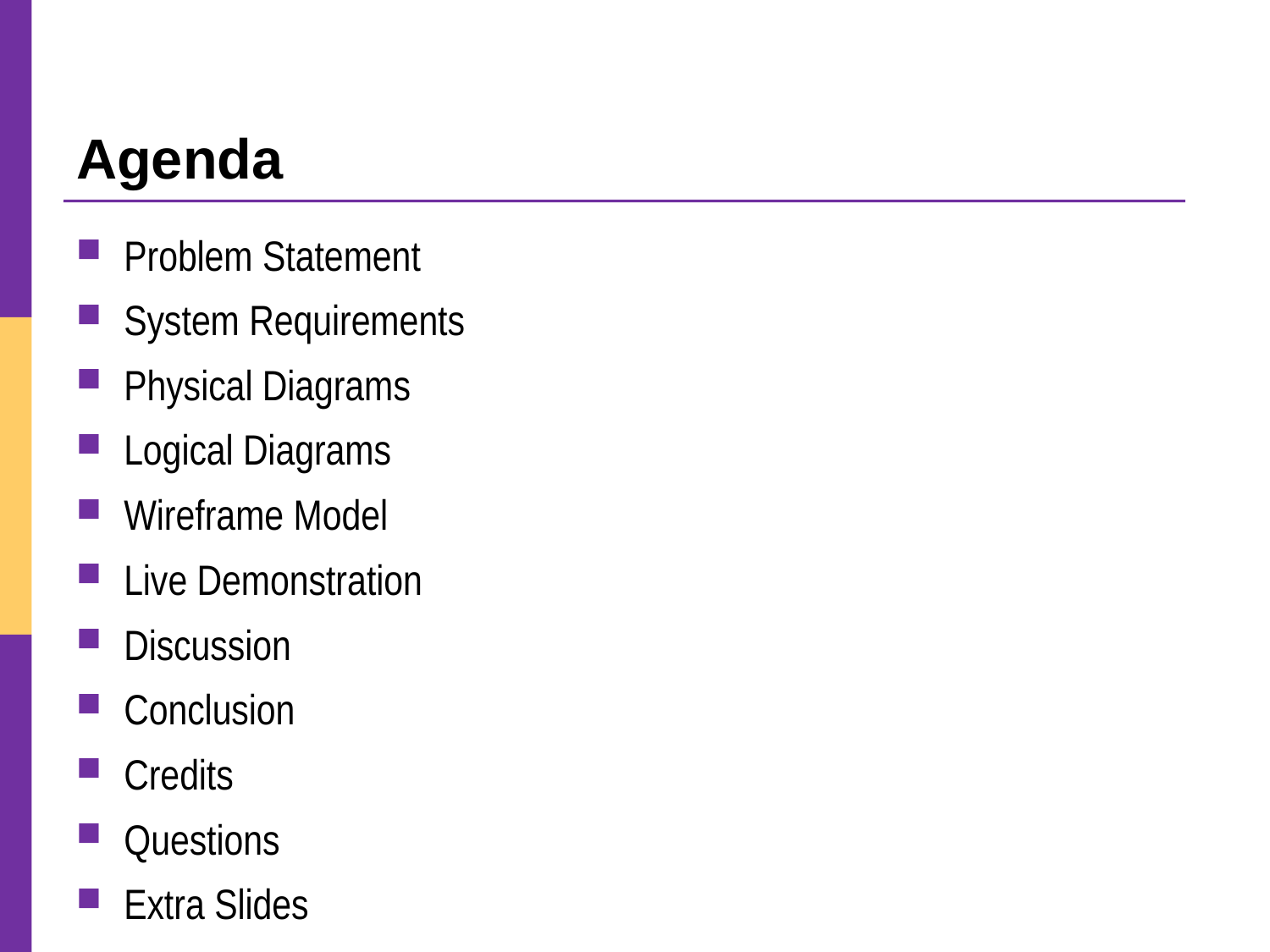

# Agenda
Problem Statement
System Requirements
Physical Diagrams
Logical Diagrams
Wireframe Model
Live Demonstration
Discussion
Conclusion
Credits
Questions
Extra Slides